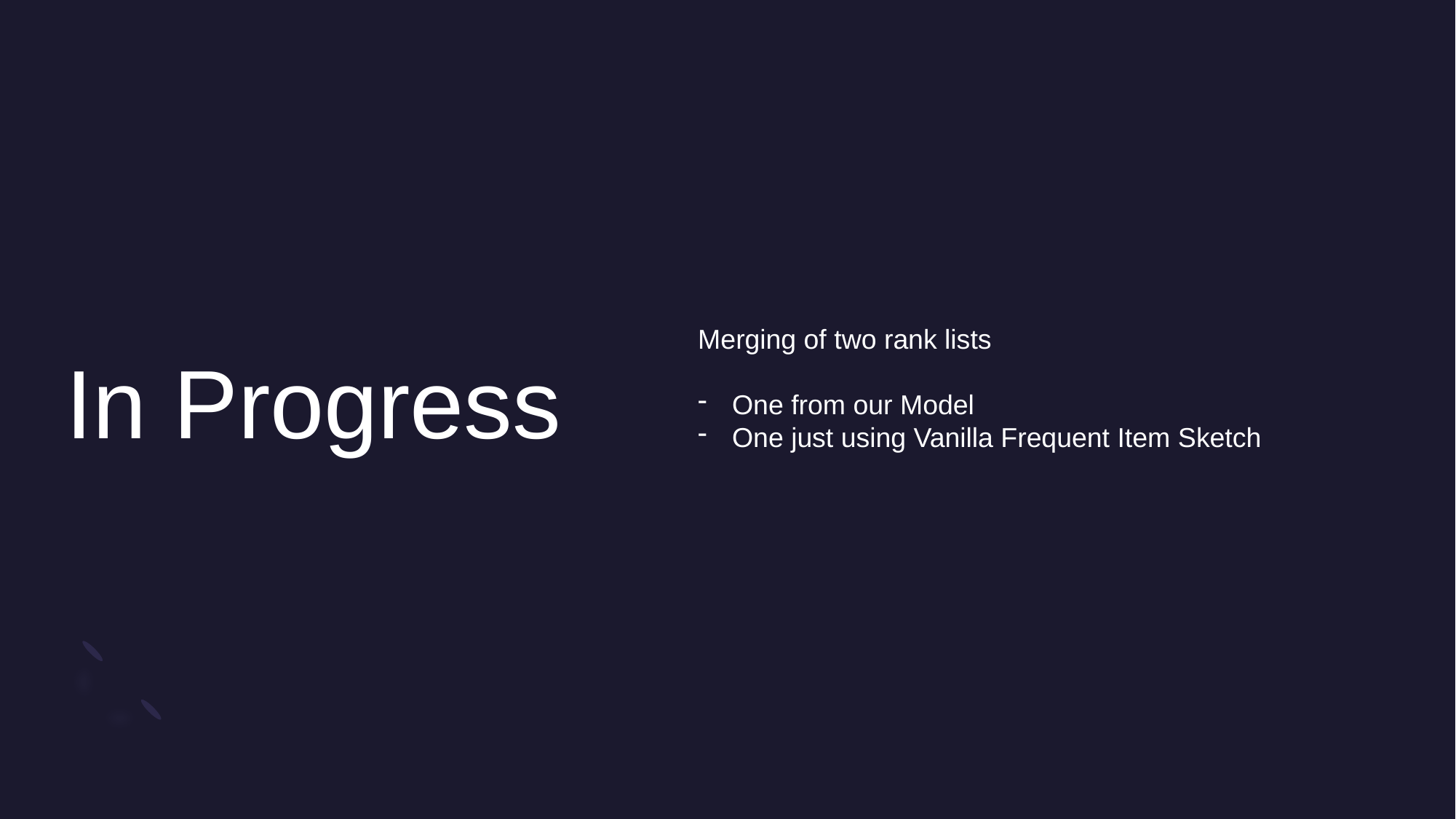

# In Progress
Merging of two rank lists

One from our Model
One just using Vanilla Frequent Item Sketch